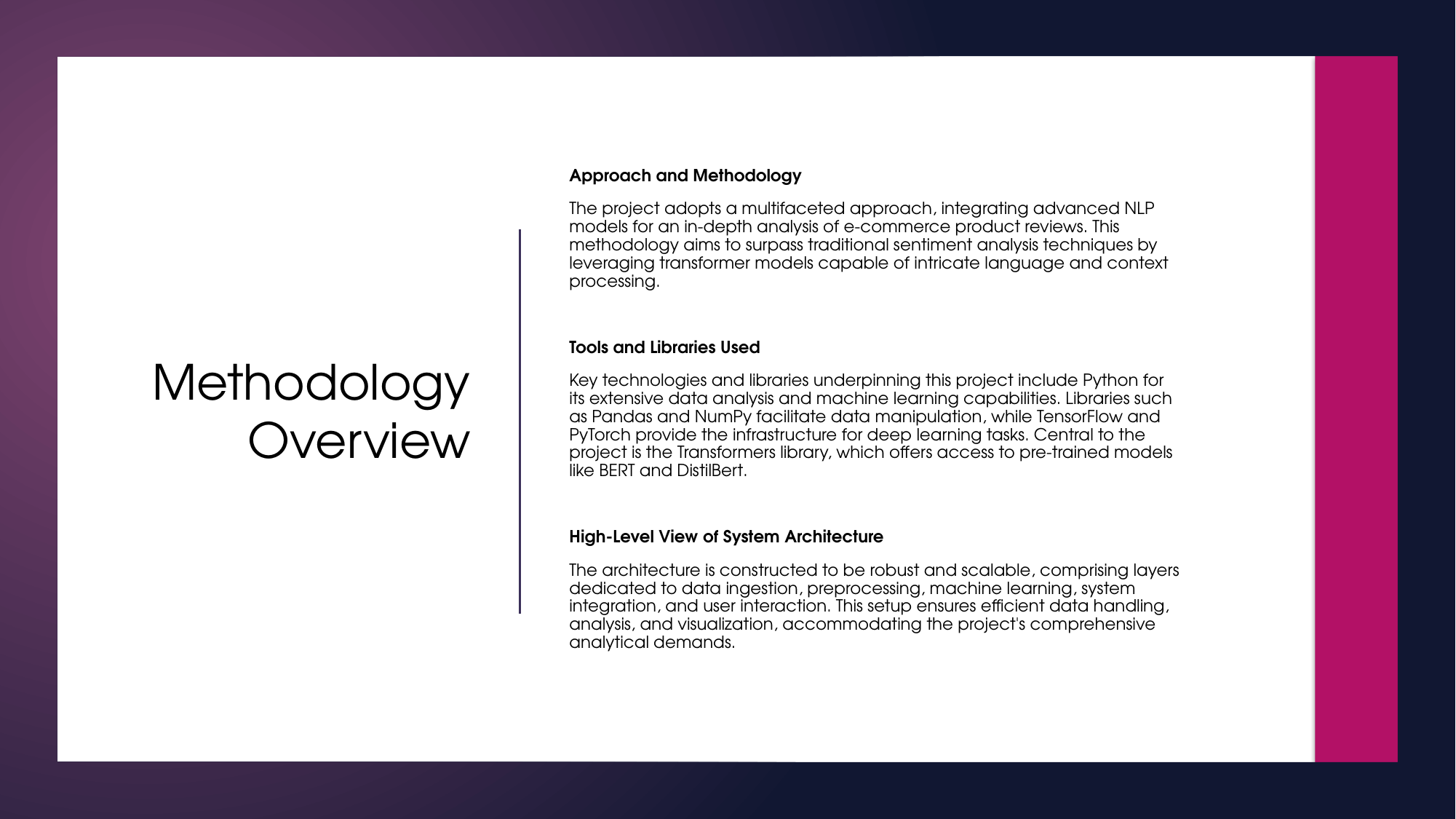

Approach and Methodology
The project adopts a multifaceted approach, integrating advanced NLP models for an in-depth analysis of e-commerce product reviews. This methodology aims to surpass traditional sentiment analysis techniques by leveraging transformer models capable of intricate language and context processing.

Tools and Libraries Used
Key technologies and libraries underpinning this project include Python for its extensive data analysis and machine learning capabilities. Libraries such as Pandas and NumPy facilitate data manipulation, while TensorFlow and PyTorch provide the infrastructure for deep learning tasks. Central to the project is the Transformers library, which offers access to pre-trained models like BERT and DistilBert.

High-Level View of System Architecture
The architecture is constructed to be robust and scalable, comprising layers dedicated to data ingestion, preprocessing, machine learning, system integration, and user interaction. This setup ensures efficient data handling, analysis, and visualization, accommodating the project's comprehensive analytical demands.
# Methodology Overview